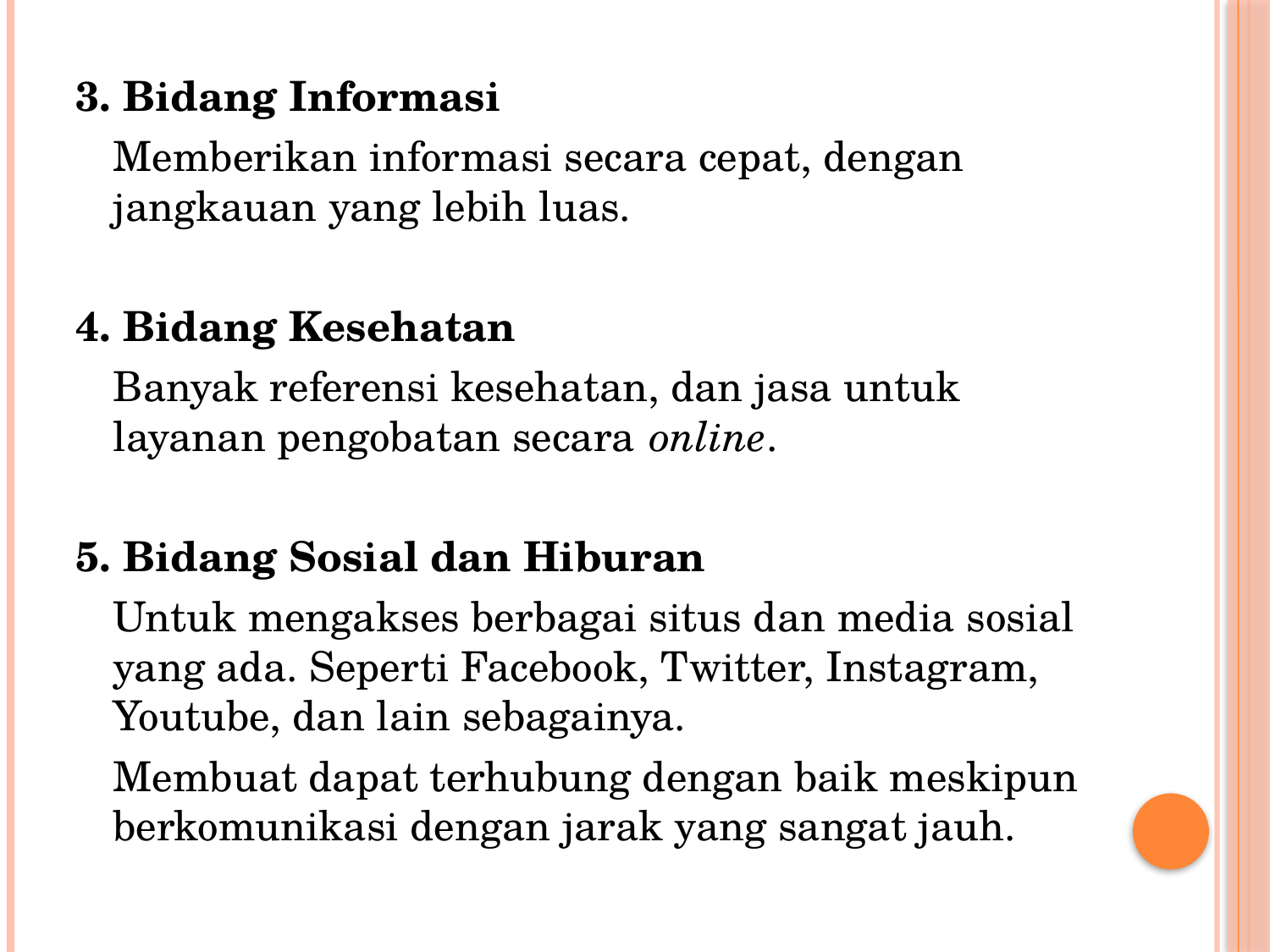

3. Bidang Informasi
	Memberikan informasi secara cepat, dengan jangkauan yang lebih luas.

4. Bidang Kesehatan
	Banyak referensi kesehatan, dan jasa untuk layanan pengobatan secara online.

5. Bidang Sosial dan Hiburan
	Untuk mengakses berbagai situs dan media sosial yang ada. Seperti Facebook, Twitter, Instagram, Youtube, dan lain sebagainya.
	Membuat dapat terhubung dengan baik meskipun berkomunikasi dengan jarak yang sangat jauh.